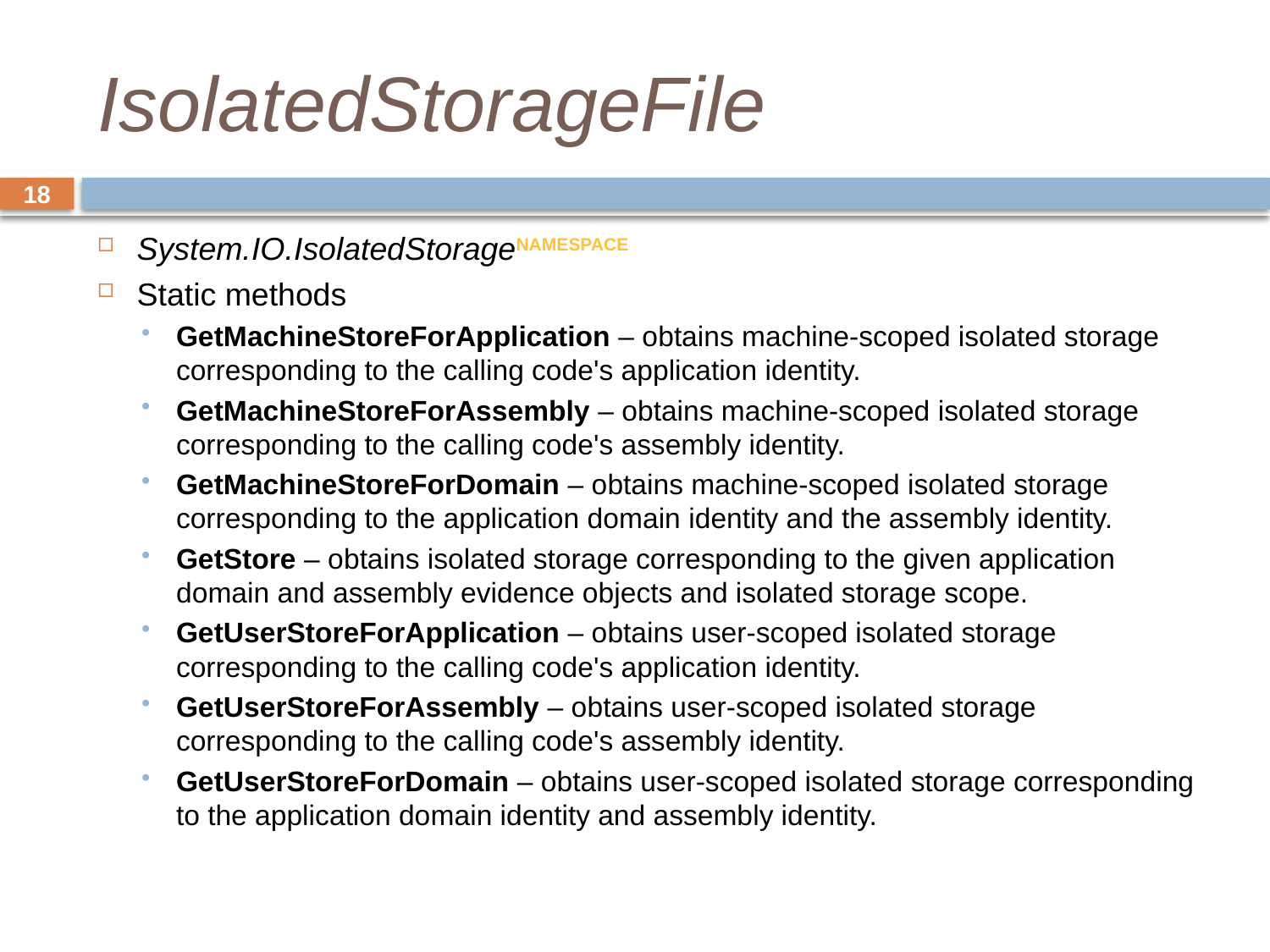

# IsolatedStorageFile
18
System.IO.IsolatedStorageNamespace
Static methods
GetMachineStoreForApplication – obtains machine-scoped isolated storage corresponding to the calling code's application identity.
GetMachineStoreForAssembly – obtains machine-scoped isolated storage corresponding to the calling code's assembly identity.
GetMachineStoreForDomain – obtains machine-scoped isolated storage corresponding to the application domain identity and the assembly identity.
GetStore – obtains isolated storage corresponding to the given application domain and assembly evidence objects and isolated storage scope.
GetUserStoreForApplication – obtains user-scoped isolated storage corresponding to the calling code's application identity.
GetUserStoreForAssembly – obtains user-scoped isolated storage corresponding to the calling code's assembly identity.
GetUserStoreForDomain – obtains user-scoped isolated storage corresponding to the application domain identity and assembly identity.